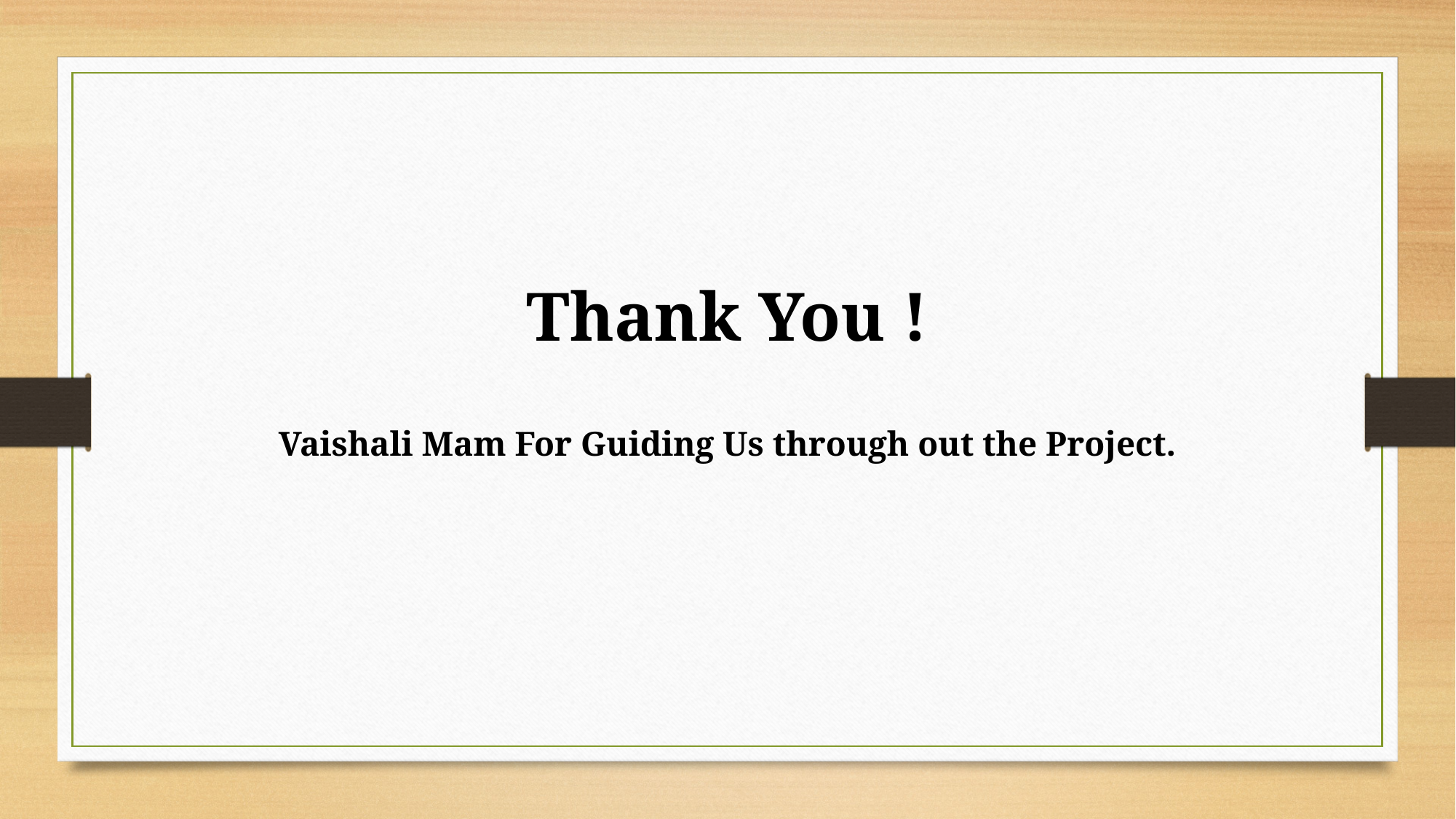

Thank You !

Vaishali Mam For Guiding Us through out the Project.